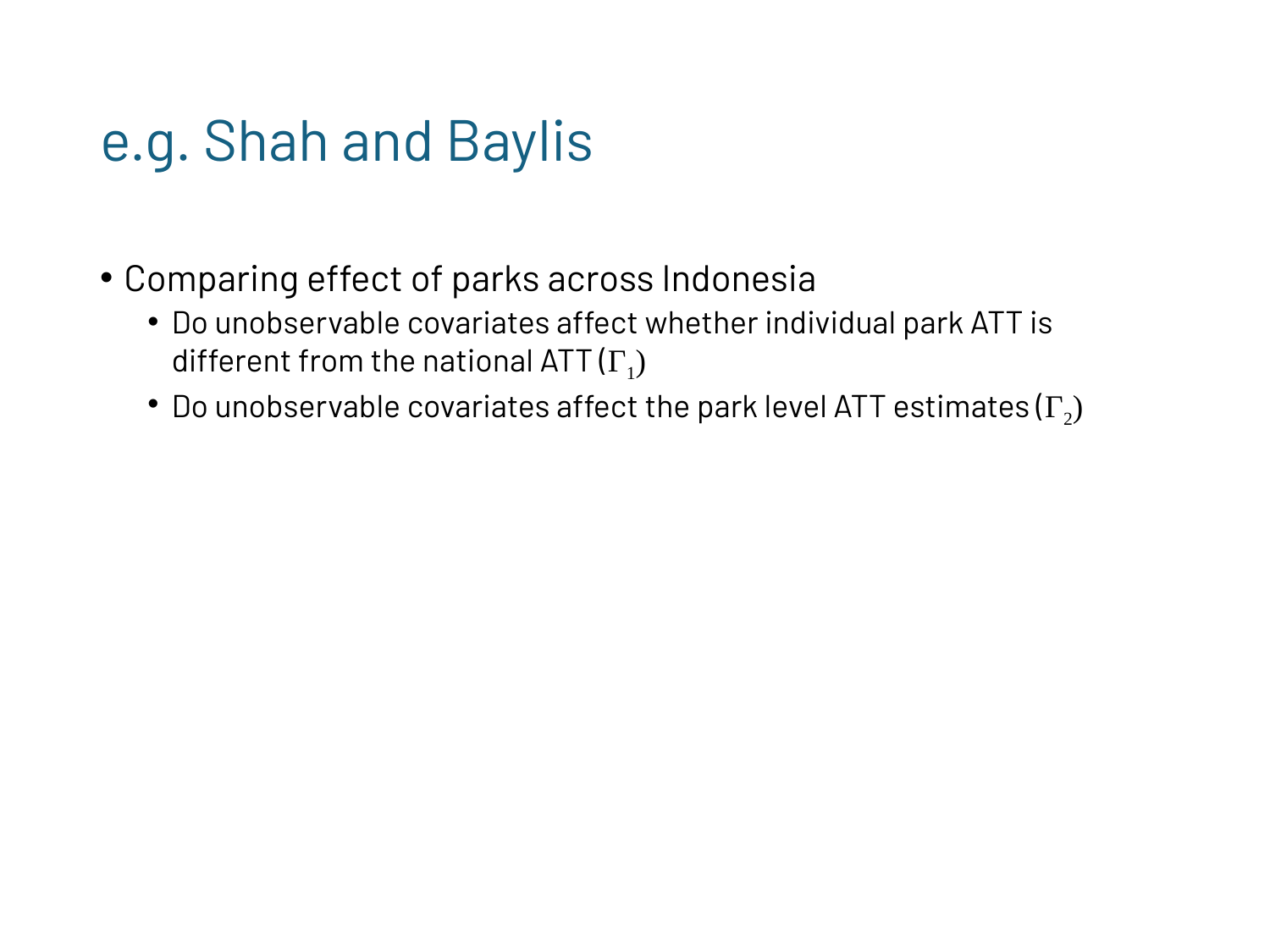

# e.g. Shah and Baylis
Comparing effect of parks across Indonesia
Do unobservable covariates affect whether individual park ATT is different from the national ATT (Γ1)
Do unobservable covariates affect the park level ATT estimates (Γ2)